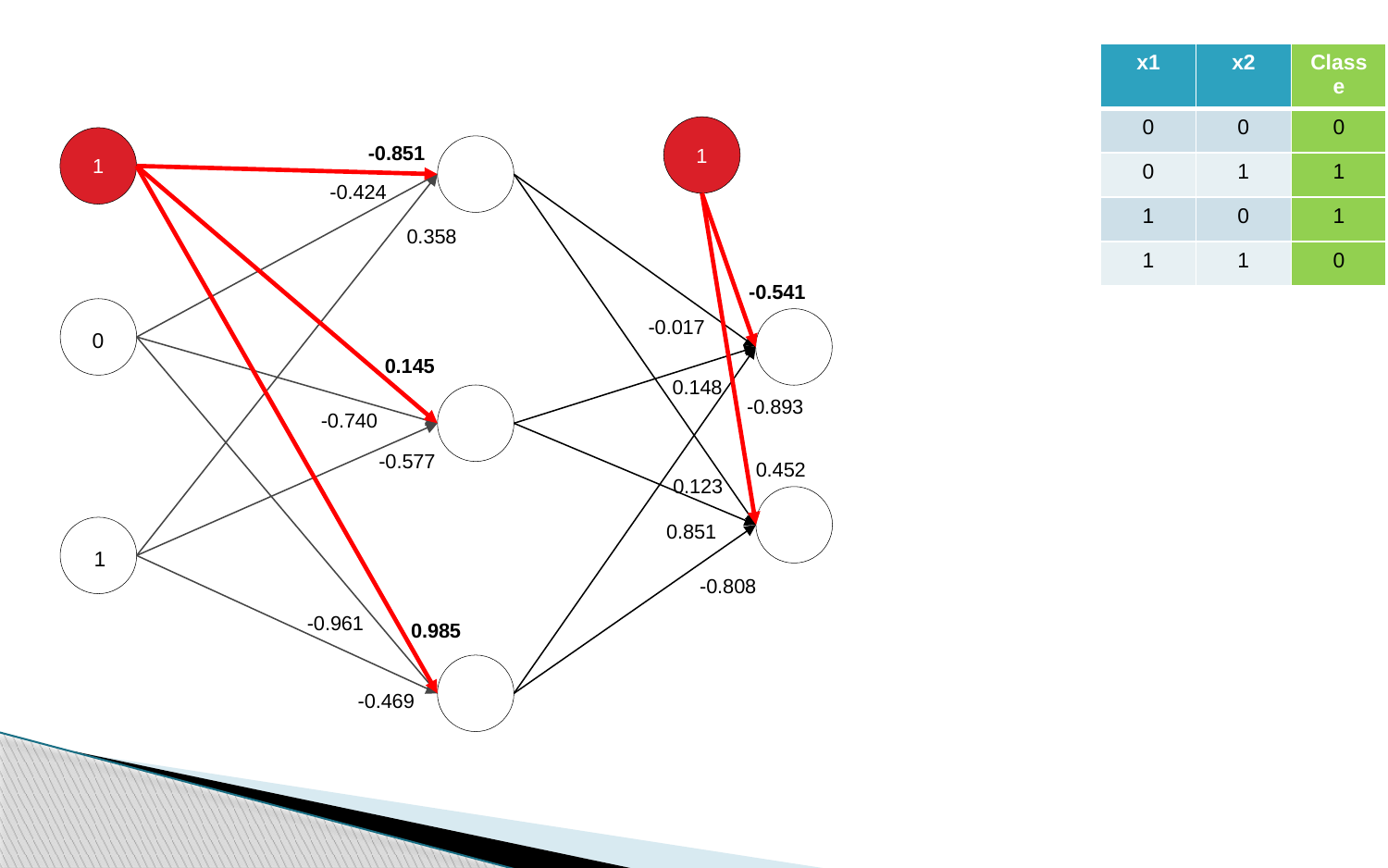

| x1 | x2 | Classe |
| --- | --- | --- |
| 0 | 0 | 0 |
| 0 | 1 | 1 |
| 1 | 0 | 1 |
| 1 | 1 | 0 |
1
1
-0.851

-0.424
0.358
-0.541

-0.017

0
0.145
0.148

-0.893
-0.740
-0.577
0.452
0.123

0.851

1
-0.808
-0.961
0.985

-0.469